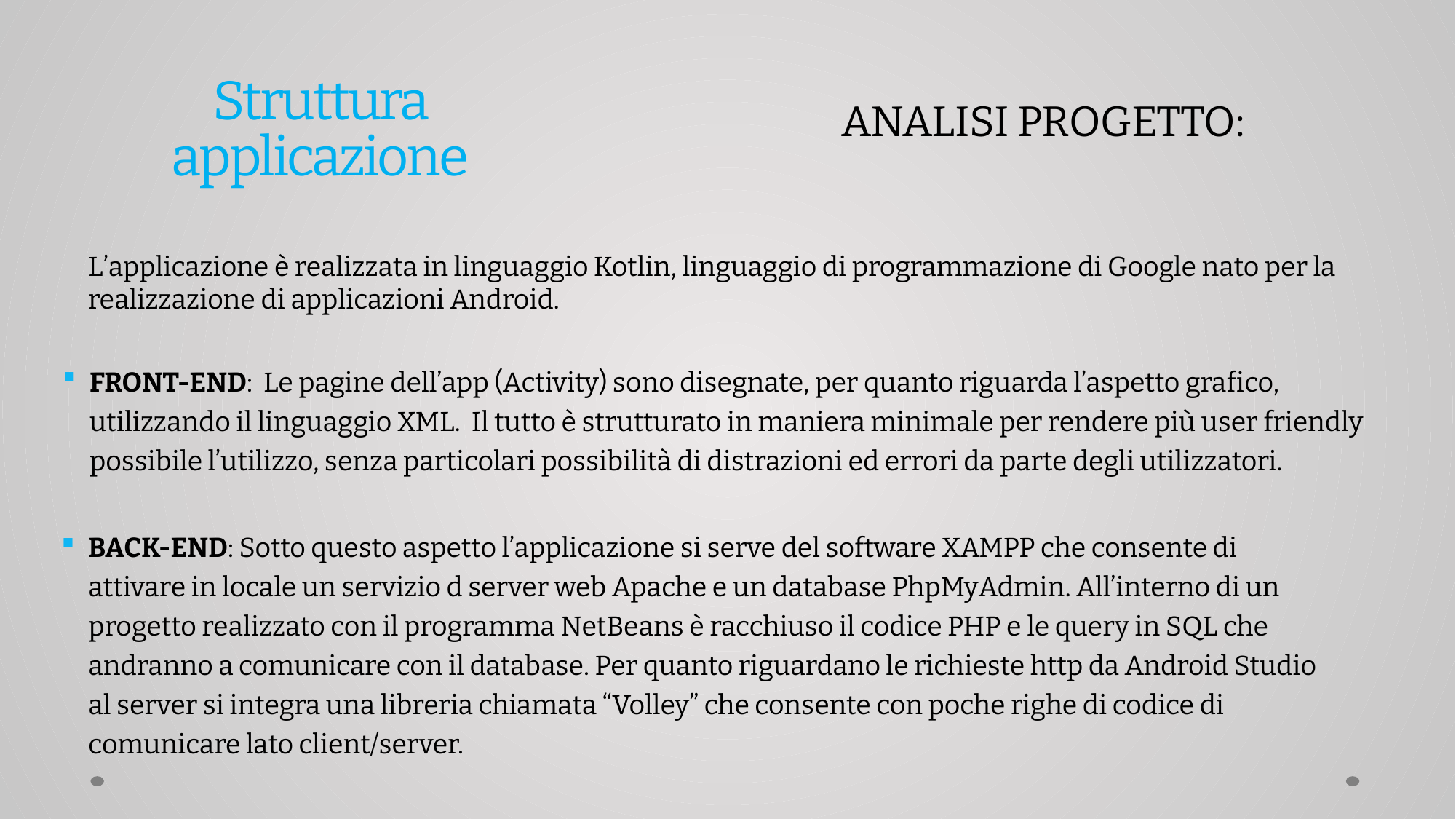

Struttura applicazione
ANALISI PROGETTO:
L’applicazione è realizzata in linguaggio Kotlin, linguaggio di programmazione di Google nato per la realizzazione di applicazioni Android.
FRONT-END:  Le pagine dell’app (Activity) sono disegnate, per quanto riguarda l’aspetto grafico, utilizzando il linguaggio XML.  Il tutto è strutturato in maniera minimale per rendere più user friendly possibile l’utilizzo, senza particolari possibilità di distrazioni ed errori da parte degli utilizzatori.
BACK-END: Sotto questo aspetto l’applicazione si serve del software XAMPP che consente di attivare in locale un servizio d server web Apache e un database PhpMyAdmin. All’interno di un progetto realizzato con il programma NetBeans è racchiuso il codice PHP e le query in SQL che andranno a comunicare con il database. Per quanto riguardano le richieste http da Android Studio al server si integra una libreria chiamata “Volley” che consente con poche righe di codice di comunicare lato client/server.